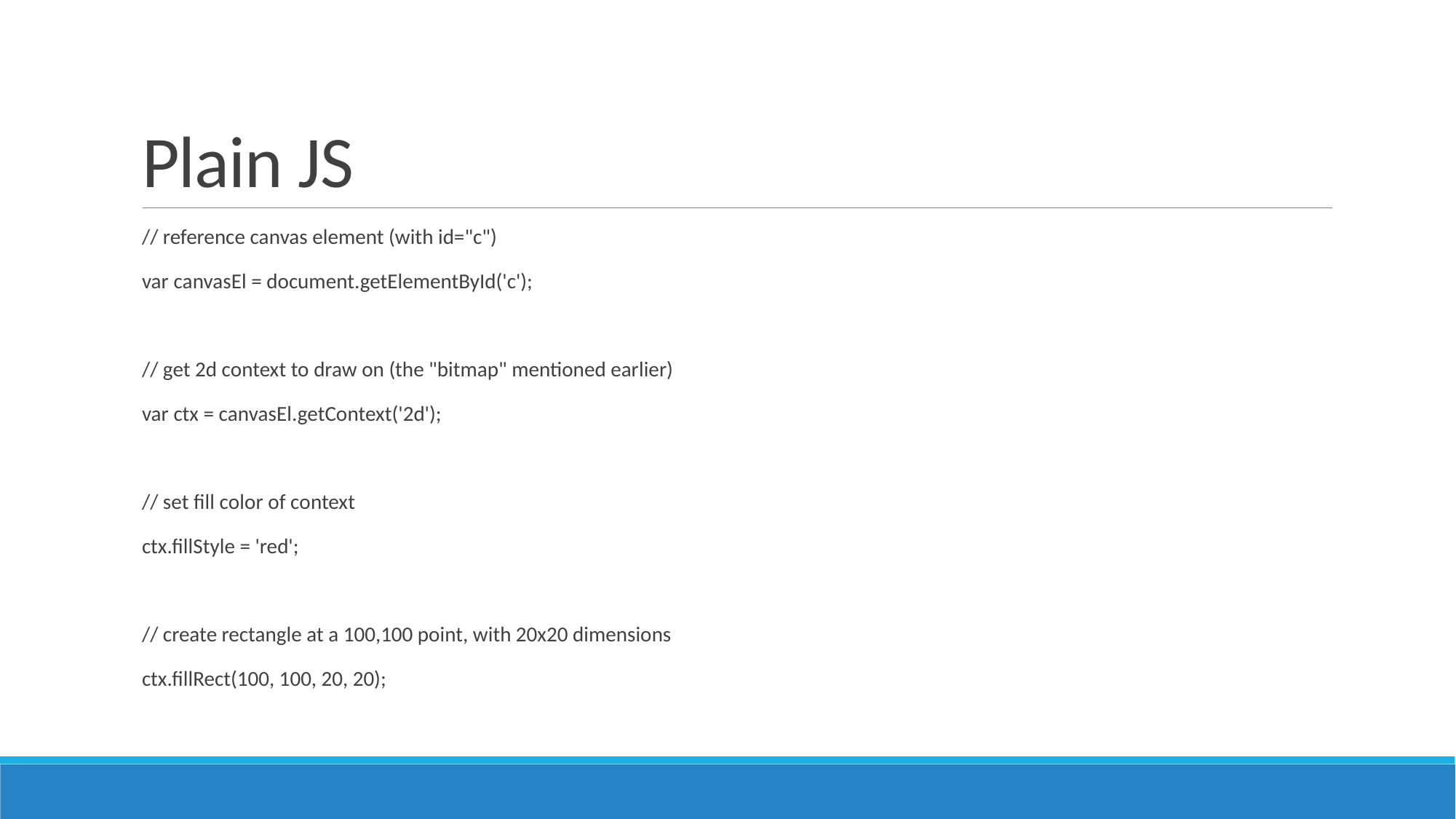

# Plain JS
// reference canvas element (with id="c")
var canvasEl = document.getElementById('c');

// get 2d context to draw on (the "bitmap" mentioned earlier)
var ctx = canvasEl.getContext('2d');

// set fill color of context
ctx.fillStyle = 'red';

// create rectangle at a 100,100 point, with 20x20 dimensions
ctx.fillRect(100, 100, 20, 20);